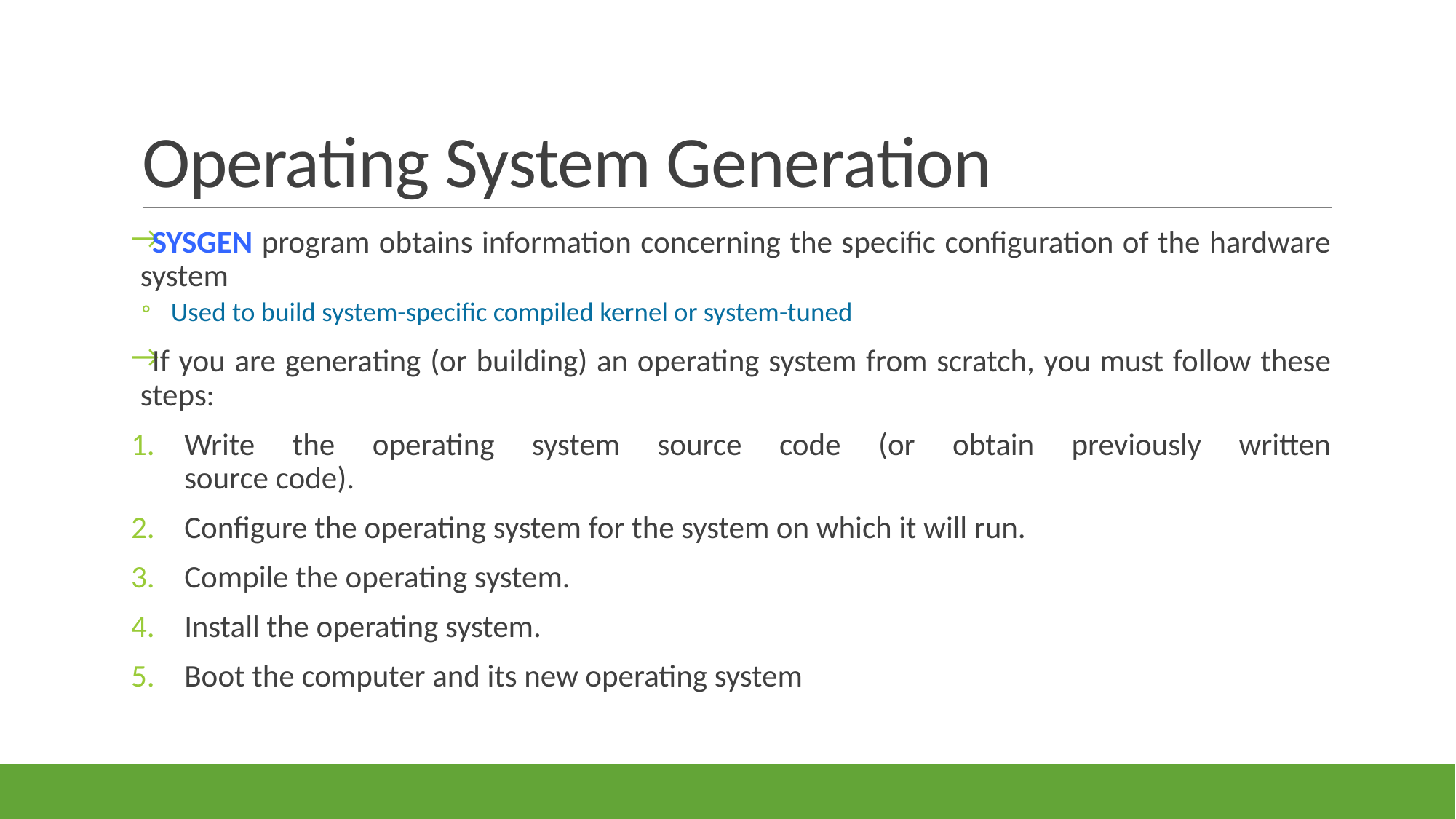

# Operating System Generation
SYSGEN program obtains information concerning the specific configuration of the hardware system
Used to build system-specific compiled kernel or system-tuned
If you are generating (or building) an operating system from scratch, you must follow these steps:
Write the operating system source code (or obtain previously written
source code).
Configure the operating system for the system on which it will run.
Compile the operating system.
Install the operating system.
Boot the computer and its new operating system